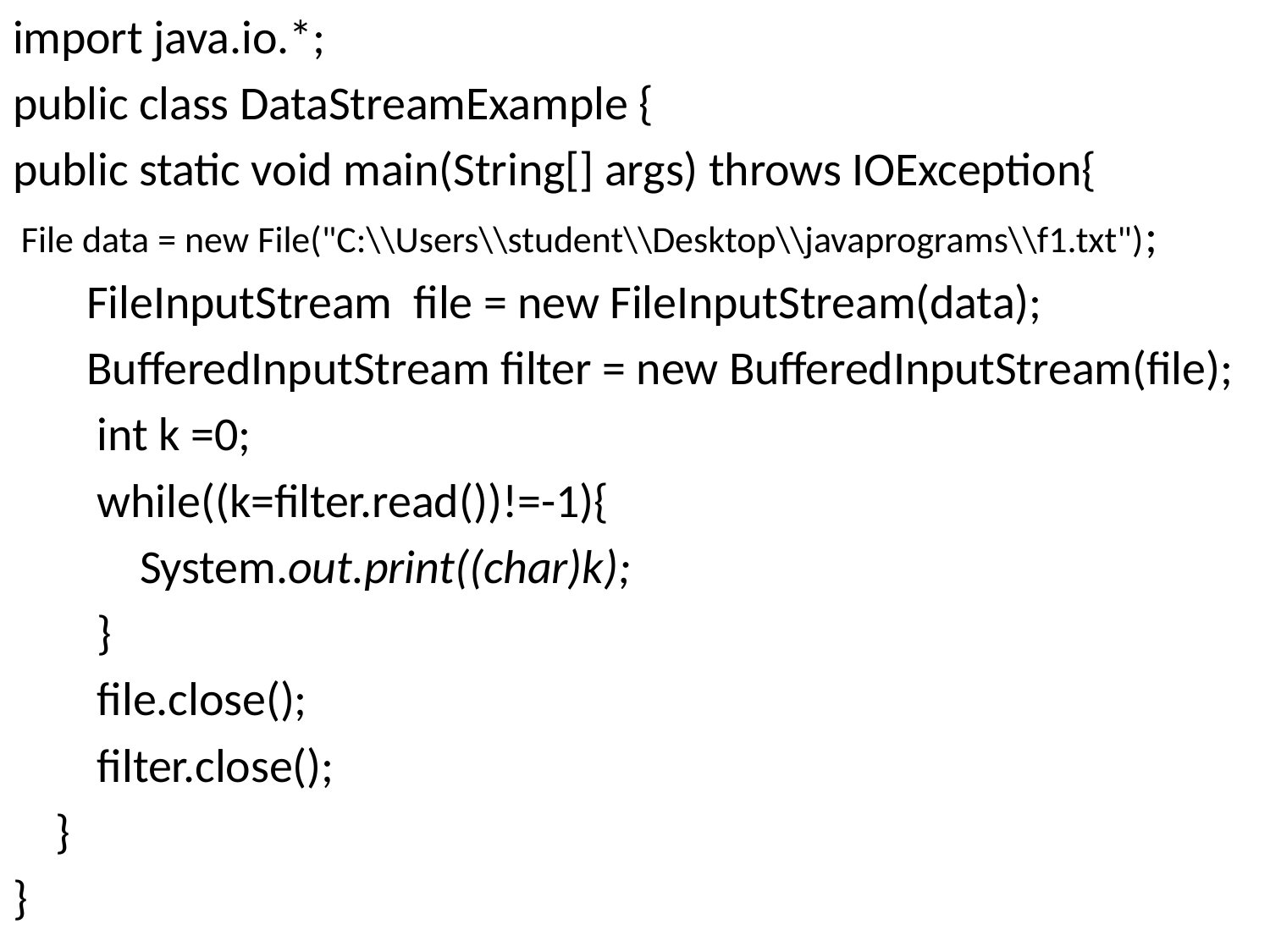

import java.io.*;
public class DataStreamExample {
public static void main(String[] args) throws IOException{
 File data = new File("C:\\Users\\student\\Desktop\\javaprograms\\f1.txt");
       FileInputStream  file = new FileInputStream(data);
       BufferedInputStream filter = new BufferedInputStream(file);
        int k =0;
        while((k=filter.read())!=-1){
            System.out.print((char)k);
        }
        file.close();
        filter.close();
    }
}